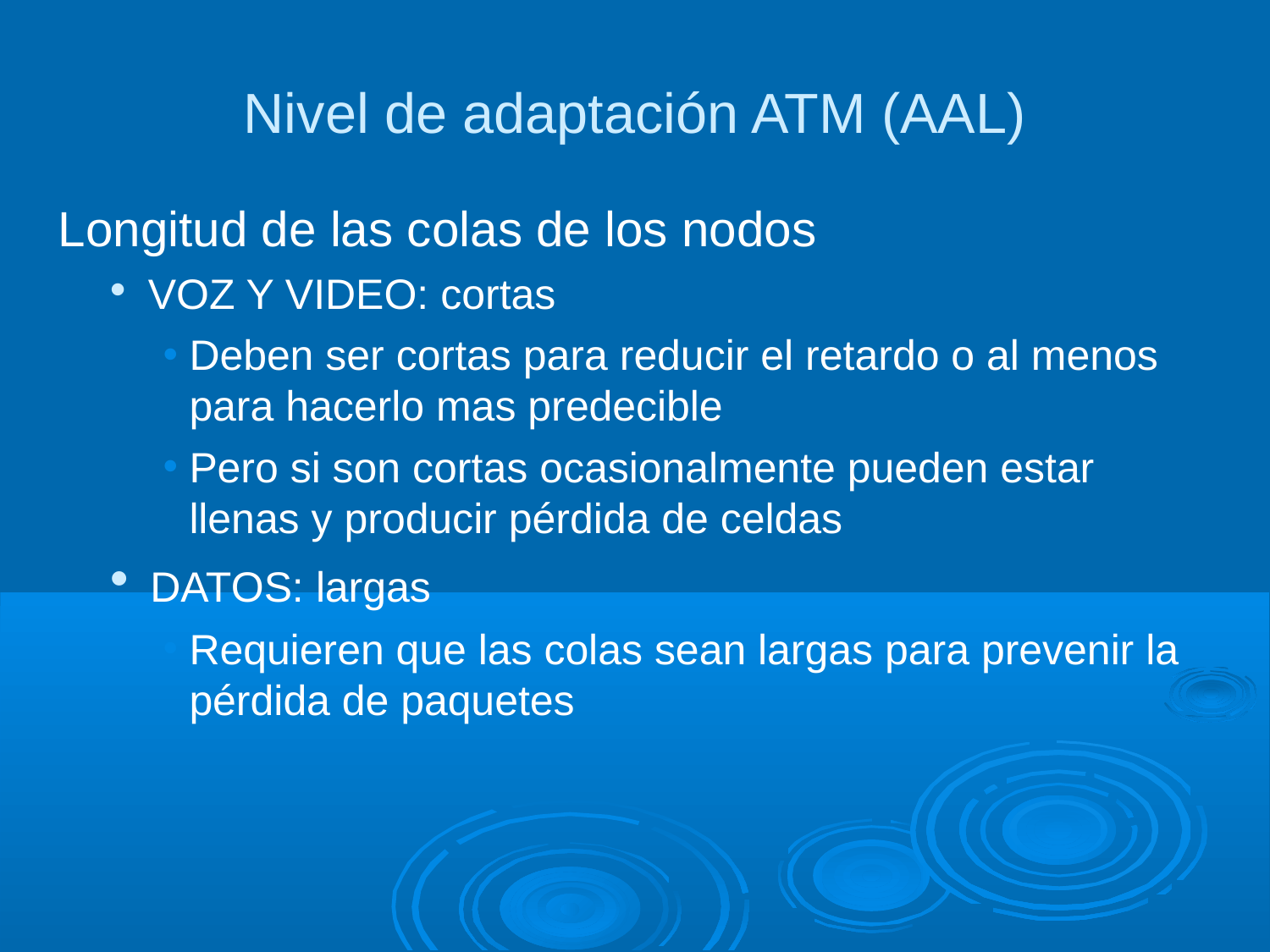

Nivel de adaptación ATM (AAL)
 Longitud de las colas de los nodos
 VOZ Y VIDEO: cortas
Deben ser cortas para reducir el retardo o al menos para hacerlo mas predecible
Pero si son cortas ocasionalmente pueden estar llenas y producir pérdida de celdas
 DATOS: largas
Requieren que las colas sean largas para prevenir la pérdida de paquetes